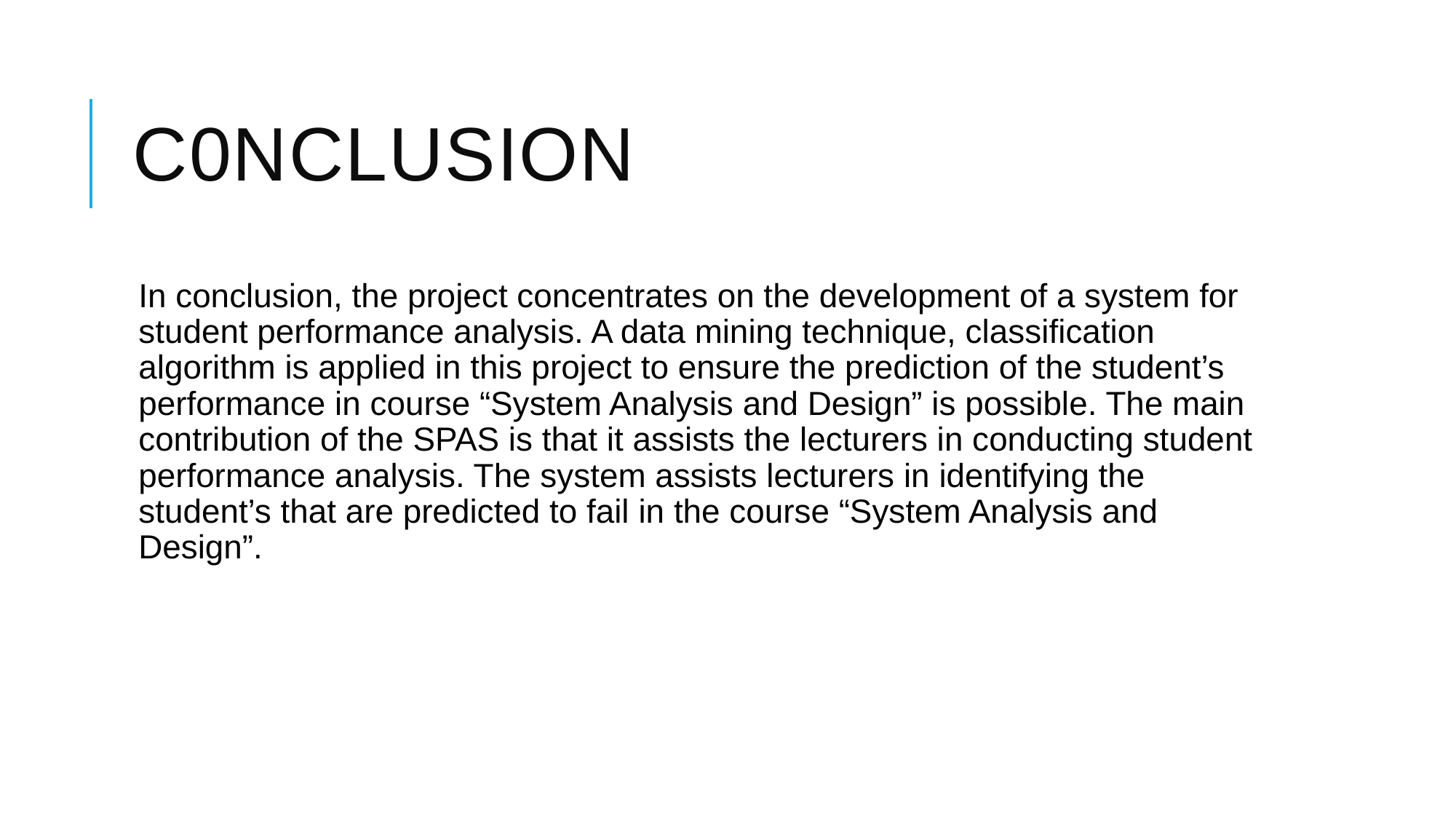

# c0nclusion
In conclusion, the project concentrates on the development of a system for student performance analysis. A data mining technique, classification algorithm is applied in this project to ensure the prediction of the student’s performance in course “System Analysis and Design” is possible. The main contribution of the SPAS is that it assists the lecturers in conducting student performance analysis. The system assists lecturers in identifying the student’s that are predicted to fail in the course “System Analysis and Design”.